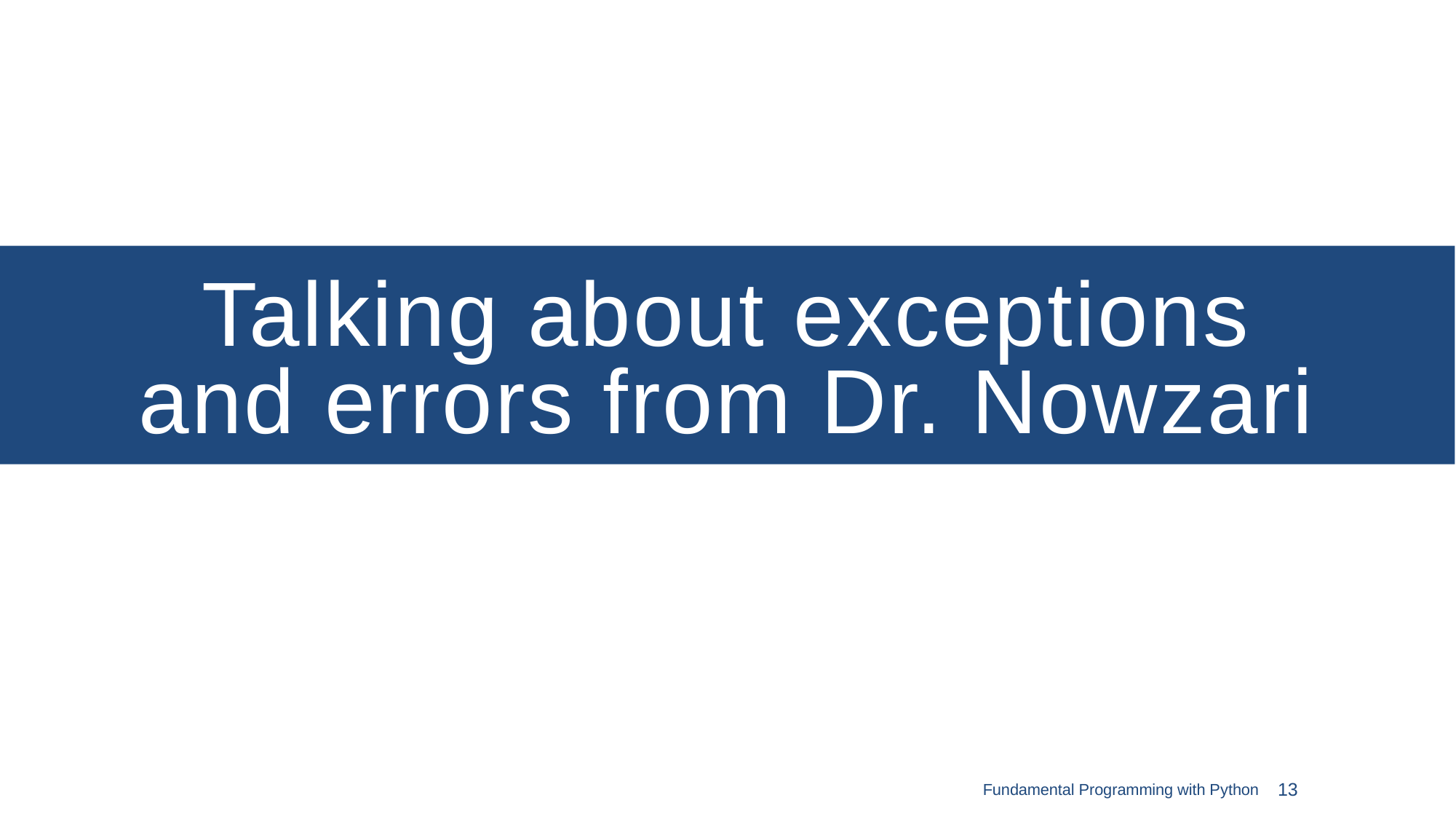

# Talking about exceptions and errors from Dr. Nowzari
Fundamental Programming with Python
13